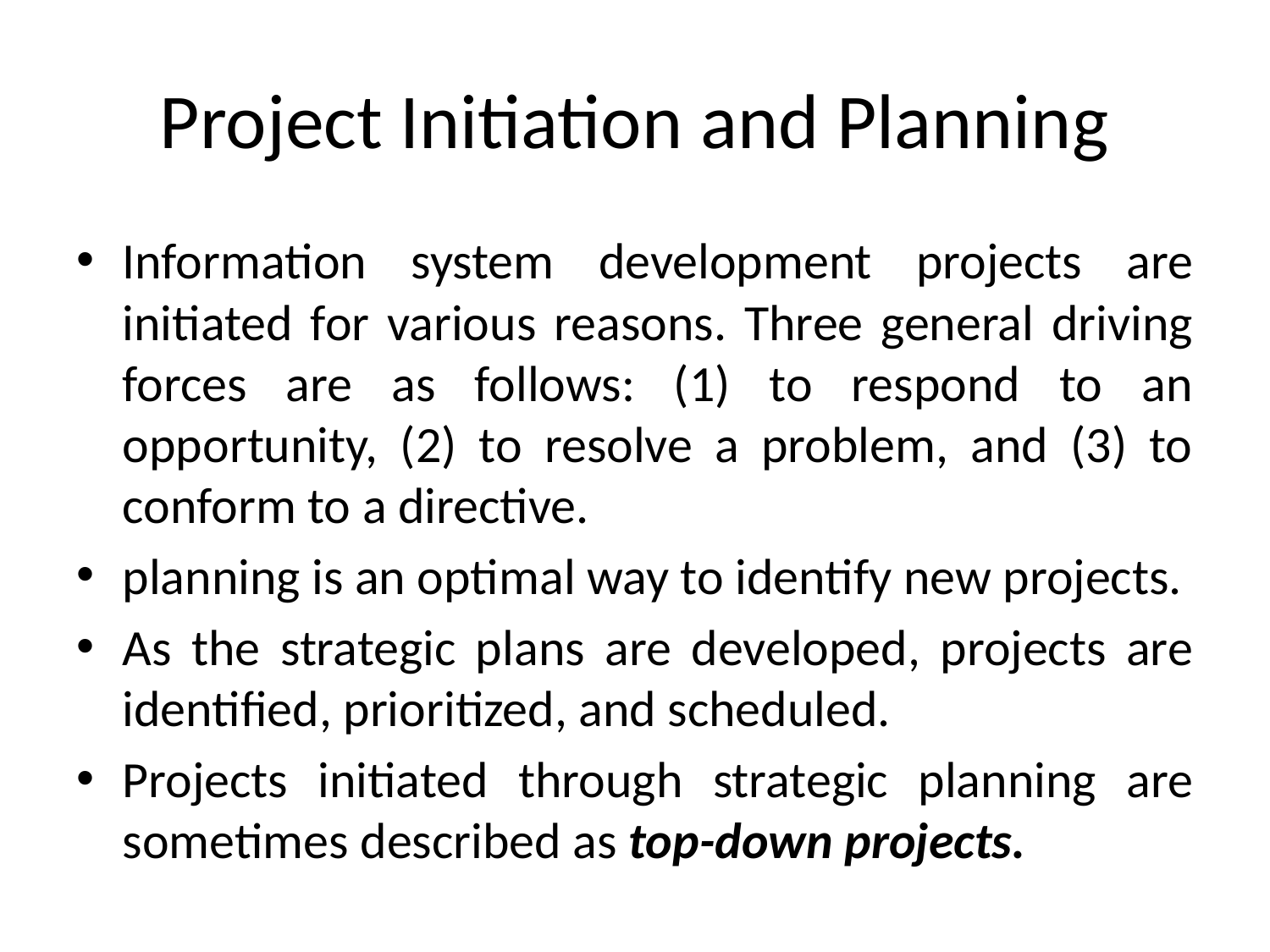

# Project Initiation and Planning
Information system development projects are initiated for various reasons. Three general driving forces are as follows: (1) to respond to an opportunity, (2) to resolve a problem, and (3) to conform to a directive.
planning is an optimal way to identify new projects.
As the strategic plans are developed, projects are identified, prioritized, and scheduled.
Projects initiated through strategic planning are sometimes described as top-down projects.